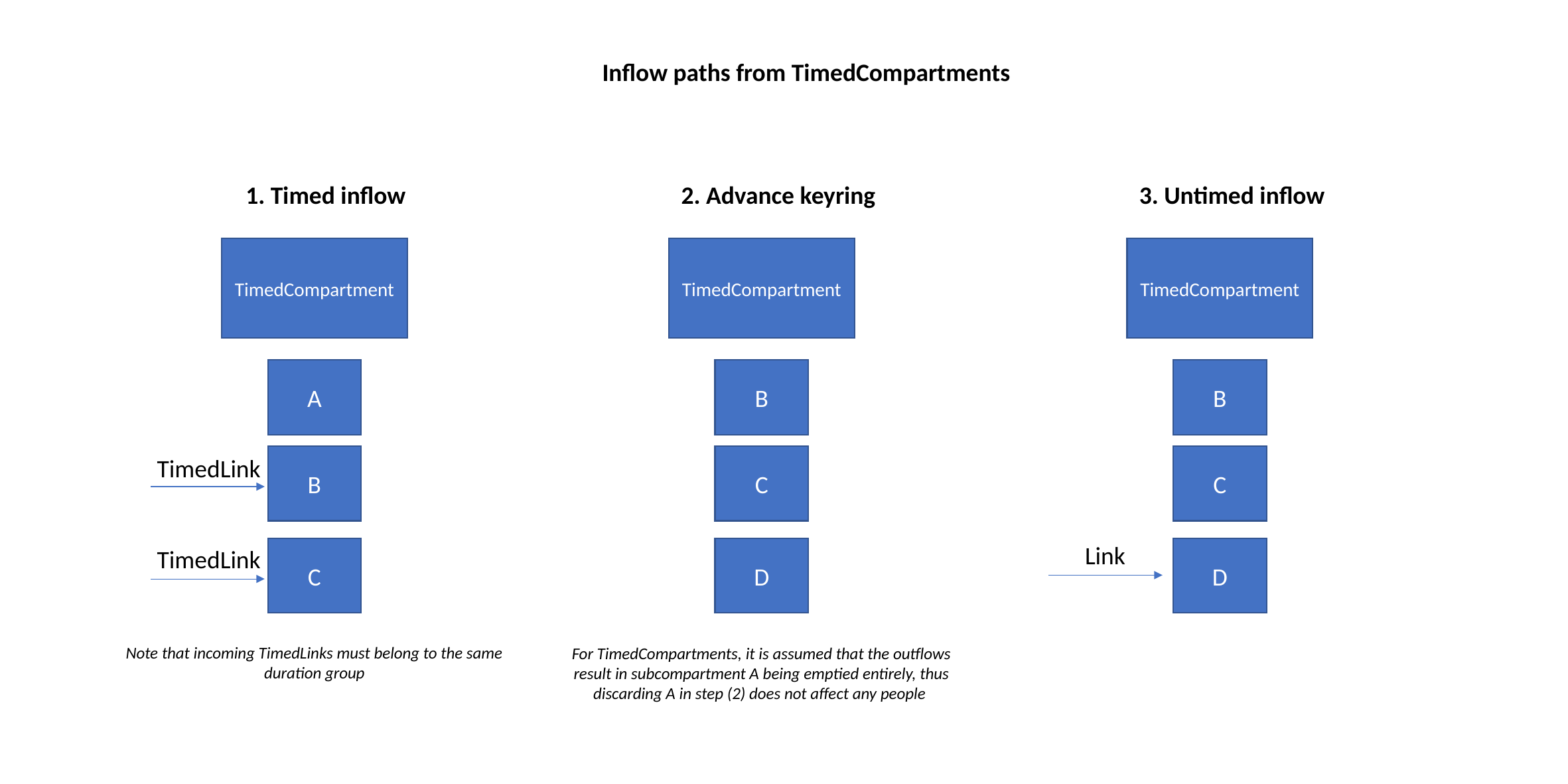

Inflow paths from TimedCompartments
1. Timed inflow
2. Advance keyring
3. Untimed inflow
TimedCompartment
TimedCompartment
TimedCompartment
A
B
B
B
C
C
TimedLink
Link
C
D
D
TimedLink
Note that incoming TimedLinks must belong to the same duration group
For TimedCompartments, it is assumed that the outflows result in subcompartment A being emptied entirely, thus discarding A in step (2) does not affect any people